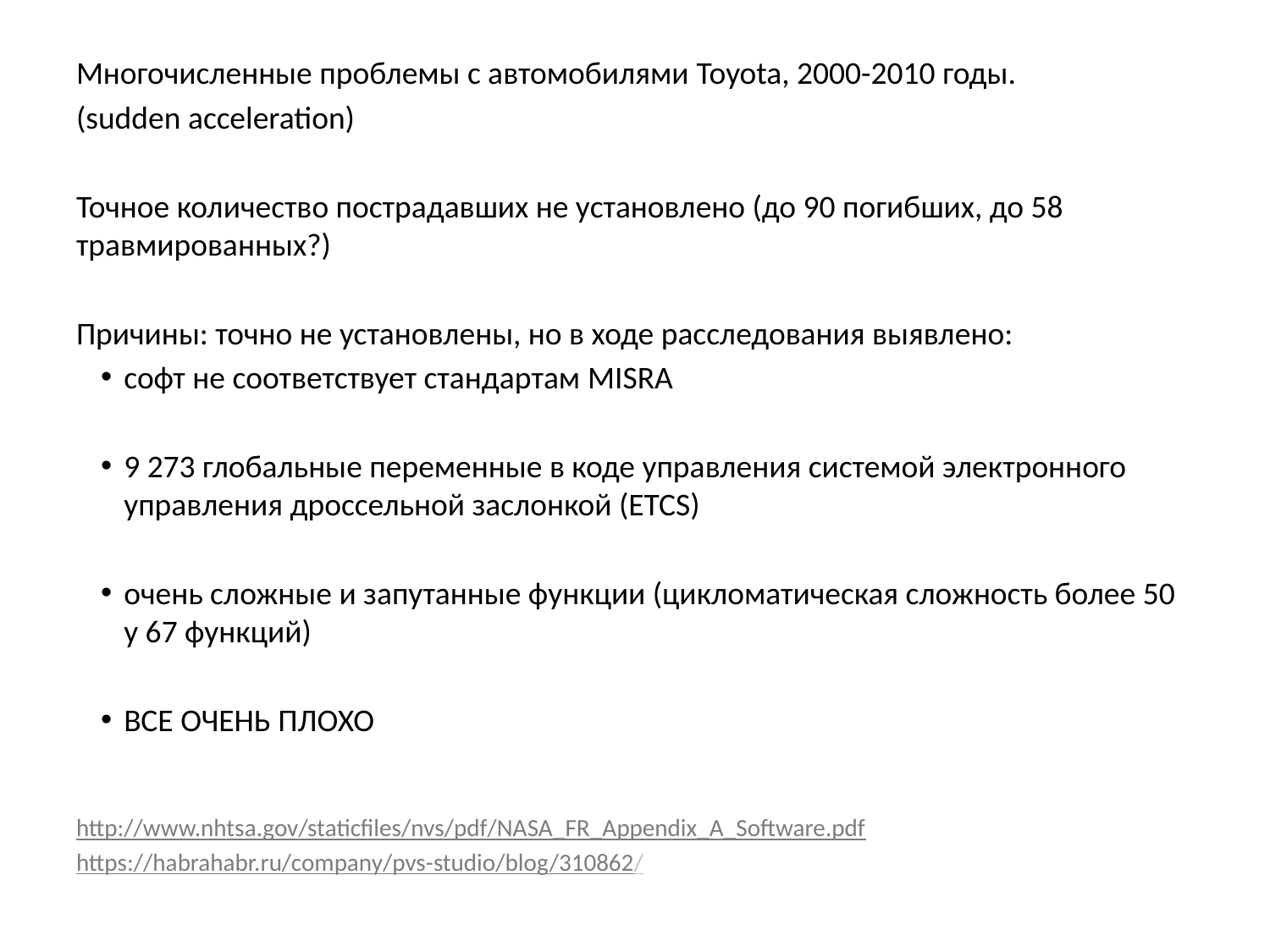

Многочисленные проблемы с автомобилями Toyota, 2000-2010 годы.
(sudden acceleration)

Точное количество пострадавших не установлено (до 90 погибших, до 58 травмированных?)

Причины: точно не установлены, но в ходе расследования выявлено:
софт не соответствует стандартам MISRA

9 273 глобальные переменные в коде управления системой электронного управления дроссельной заслонкой (ETCS)

очень сложные и запутанные функции (цикломатическая сложность более 50 у 67 функций)

ВСЕ ОЧЕНЬ ПЛОХО

http://www.nhtsa.gov/staticfiles/nvs/pdf/NASA_FR_Appendix_A_Software.pdf
https://habrahabr.ru/company/pvs-studio/blog/310862/